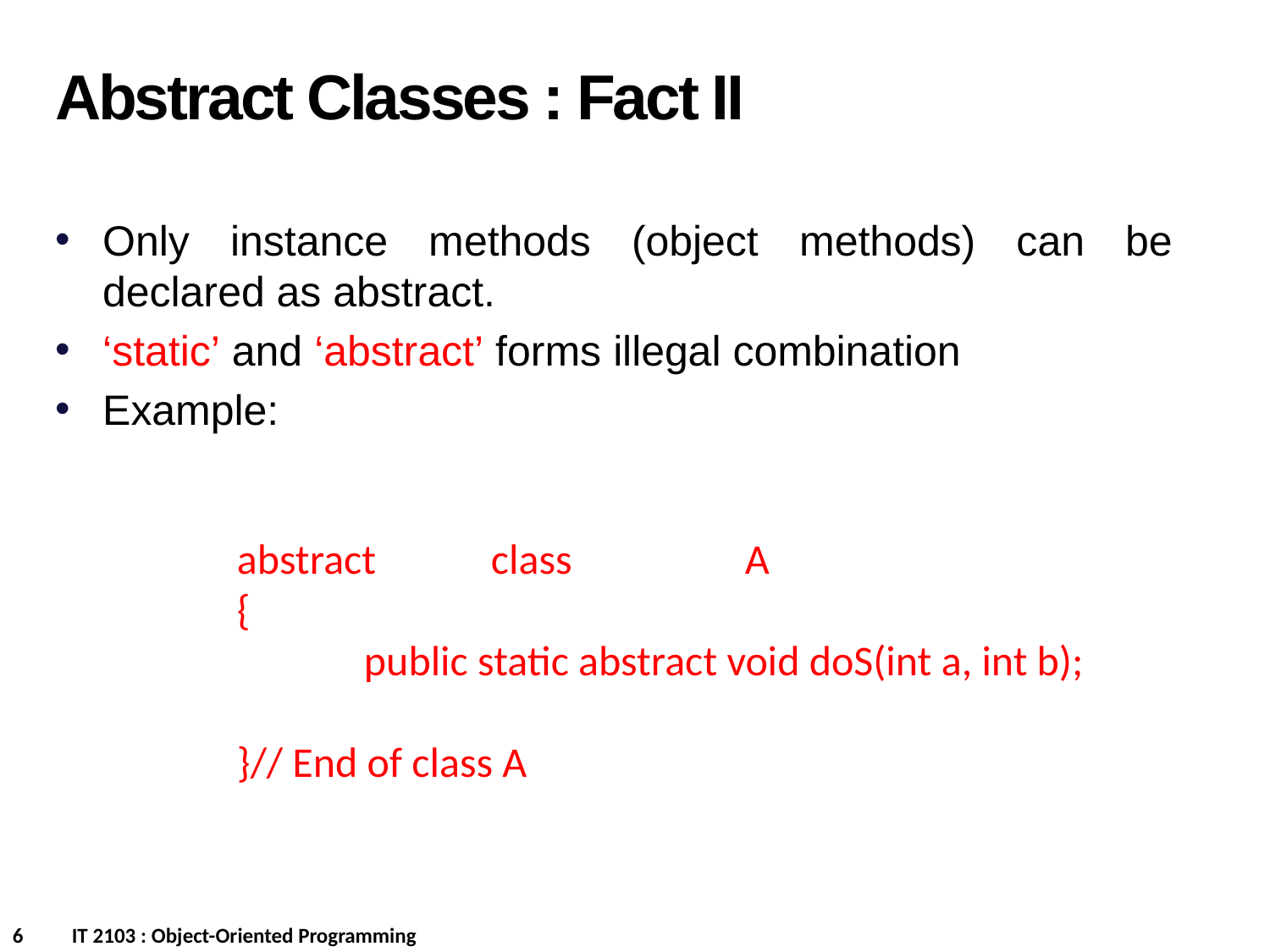

Abstract Classes : Fact II
Only instance methods (object methods) can be declared as abstract.
‘static’ and ‘abstract’ forms illegal combination
Example:

	abstract	class		A
	{
		public static abstract void doS(int a, int b);

	}// End of class A